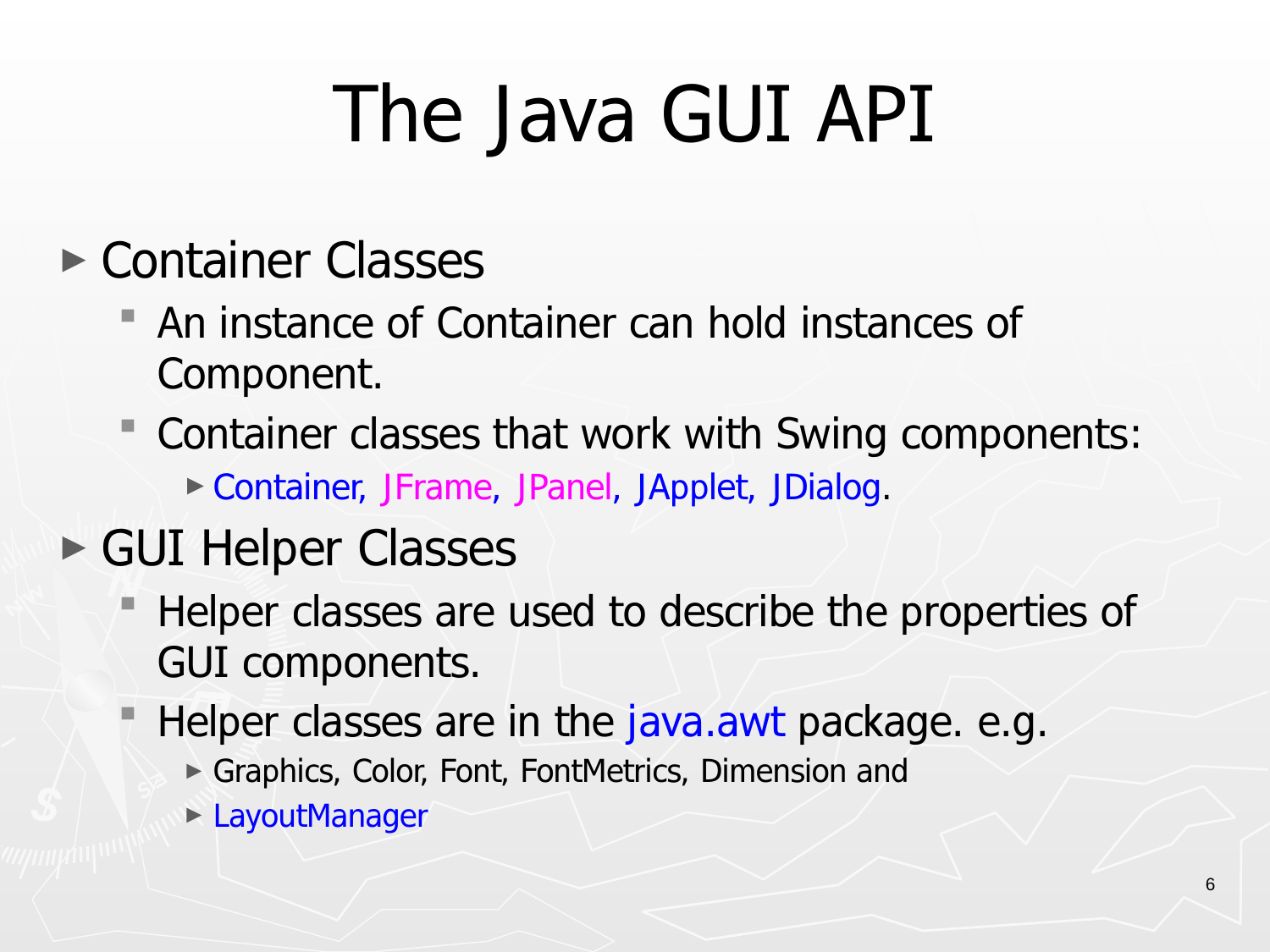

# The Java GUI API
Container Classes
An instance of Container can hold instances of Component.
Container classes that work with Swing components:
Container, JFrame, JPanel, JApplet, JDialog.
GUI Helper Classes
Helper classes are used to describe the properties of GUI components.
Helper classes are in the java.awt package. e.g.
Graphics, Color, Font, FontMetrics, Dimension and
LayoutManager

6